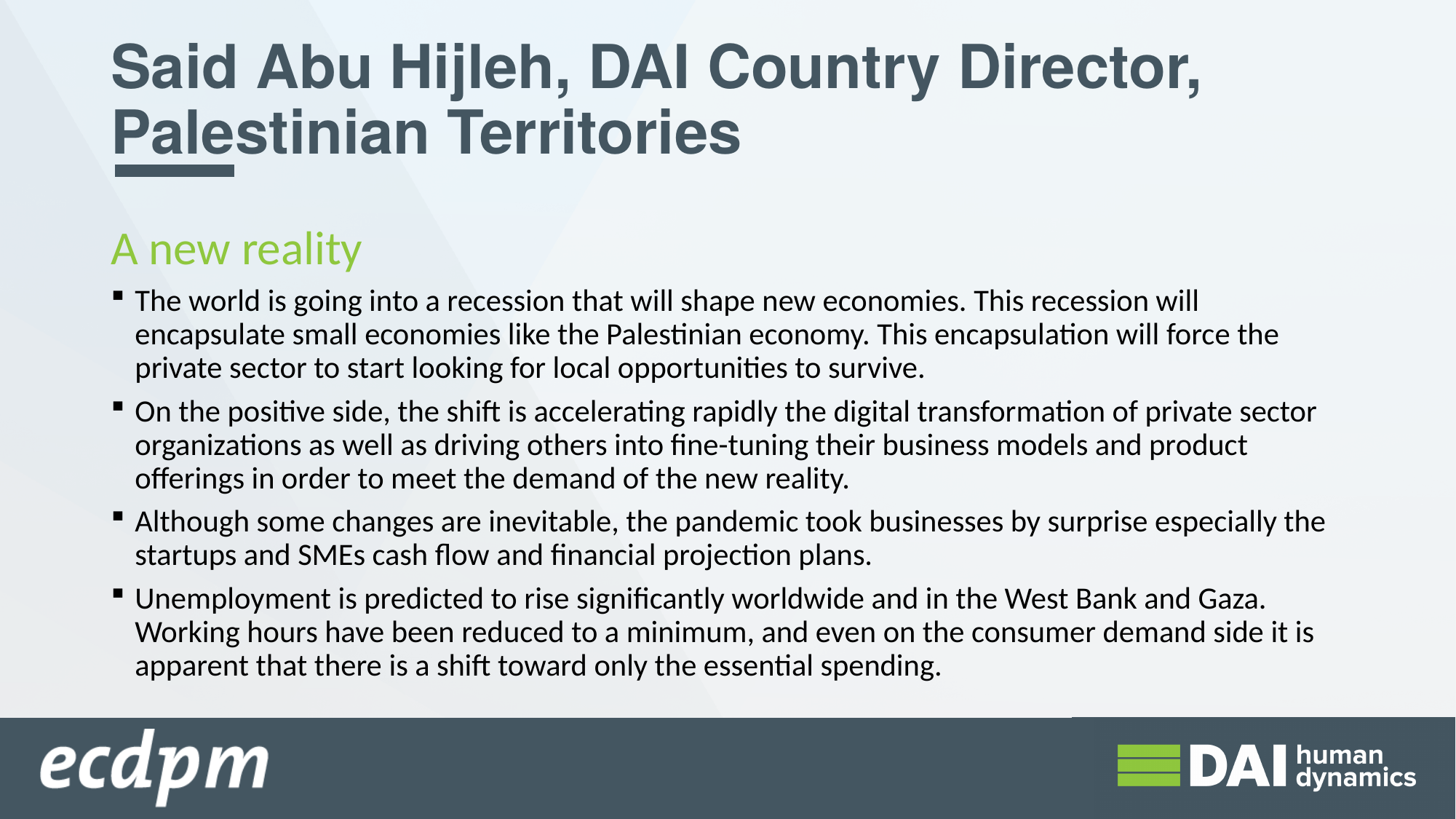

Said Abu Hijleh, DAI Country Director, Palestinian Territories

A new reality
The world is going into a recession that will shape new economies. This recession will encapsulate small economies like the Palestinian economy. This encapsulation will force the private sector to start looking for local opportunities to survive.
On the positive side, the shift is accelerating rapidly the digital transformation of private sector organizations as well as driving others into fine-tuning their business models and product offerings in order to meet the demand of the new reality.
Although some changes are inevitable, the pandemic took businesses by surprise especially the startups and SMEs cash flow and financial projection plans.
Unemployment is predicted to rise significantly worldwide and in the West Bank and Gaza. Working hours have been reduced to a minimum, and even on the consumer demand side it is apparent that there is a shift toward only the essential spending.